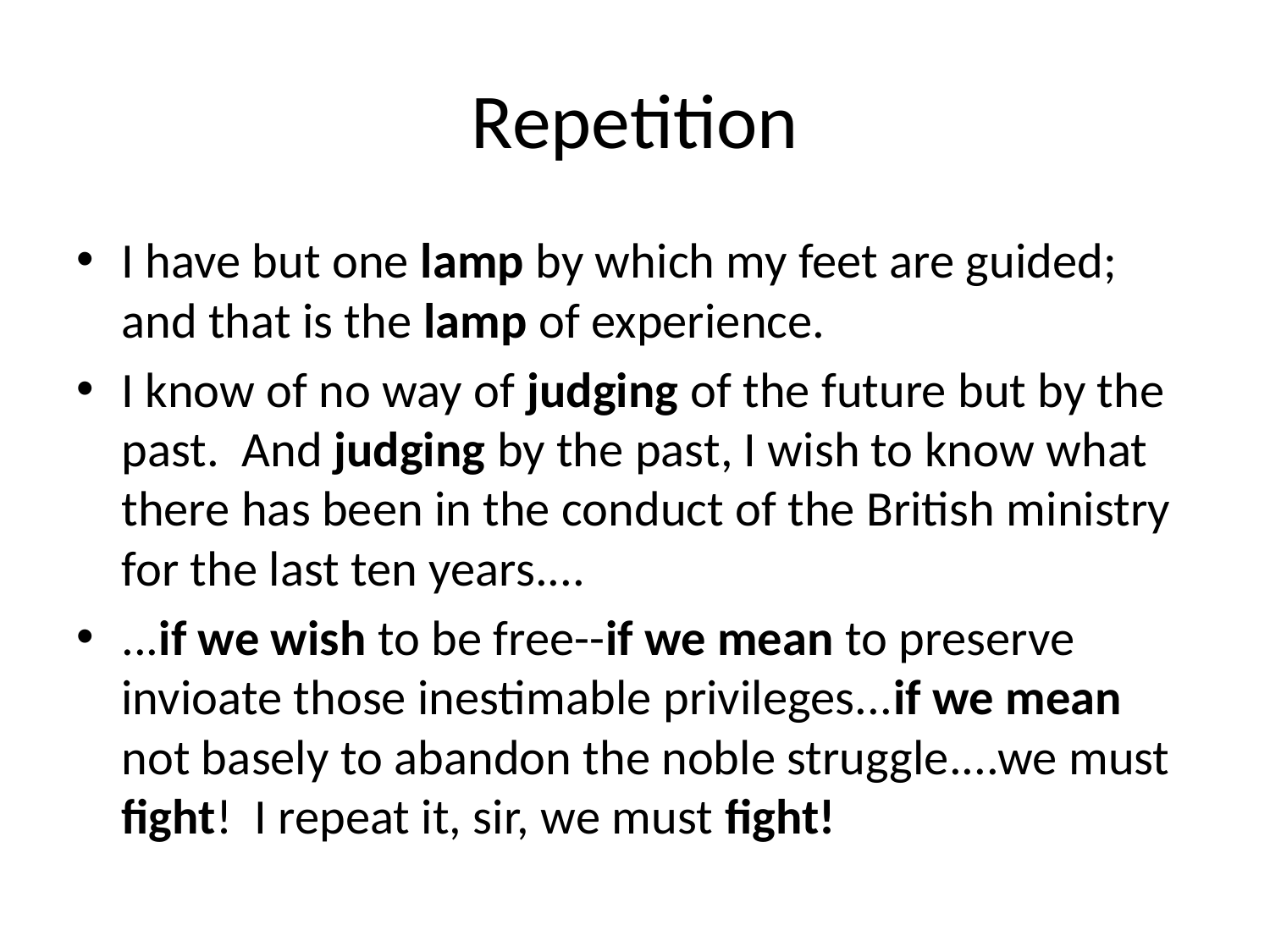

# Repetition
I have but one lamp by which my feet are guided; and that is the lamp of experience.
I know of no way of judging of the future but by the past.  And judging by the past, I wish to know what there has been in the conduct of the British ministry for the last ten years....
...if we wish to be free--if we mean to preserve invioate those inestimable privileges...if we mean not basely to abandon the noble struggle....we must fight!  I repeat it, sir, we must fight!